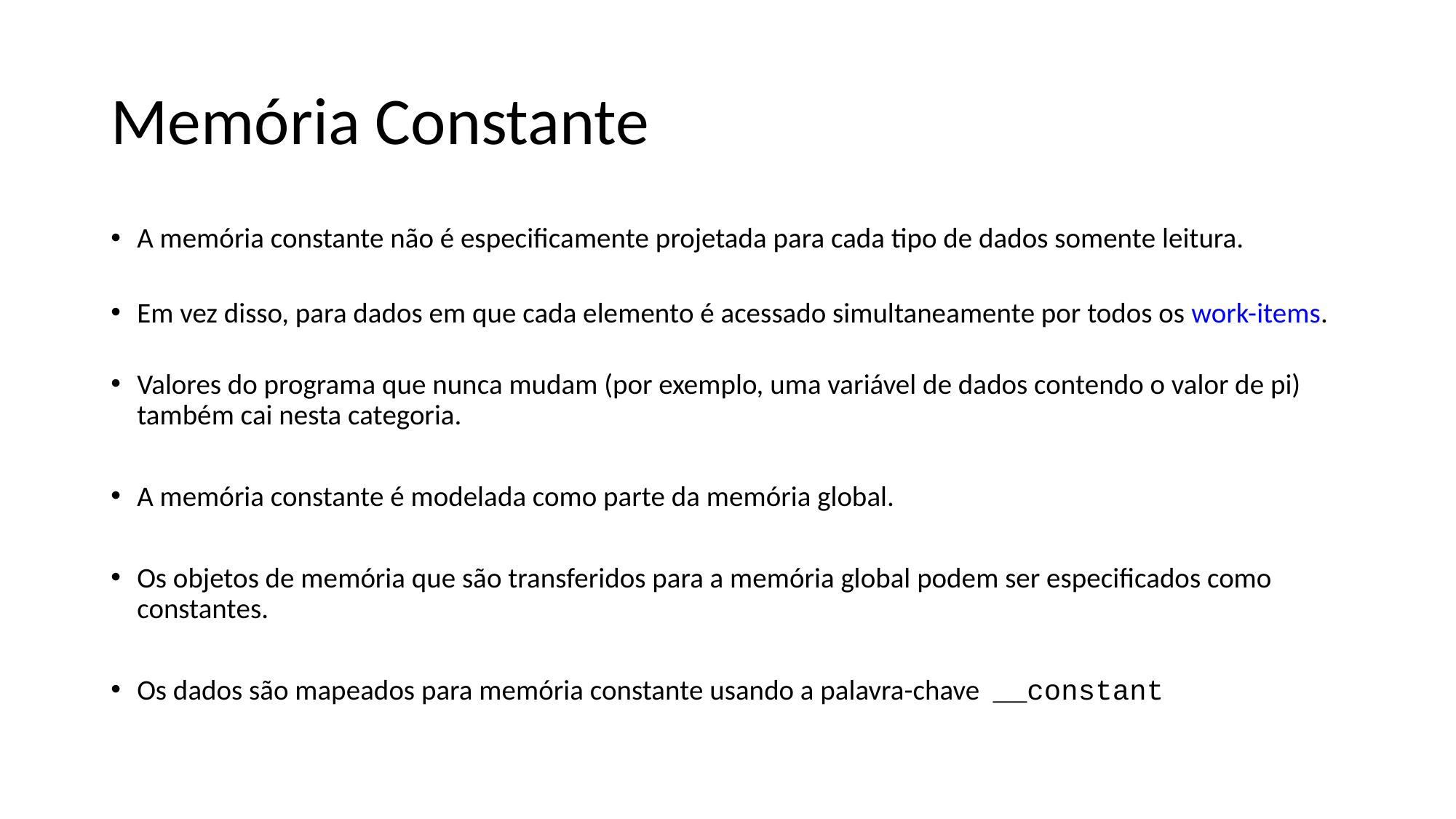

# Memória Constante
A memória constante não é especificamente projetada para cada tipo de dados somente leitura.
Em vez disso, para dados em que cada elemento é acessado simultaneamente por todos os work-items.
Valores do programa que nunca mudam (por exemplo, uma variável de dados contendo o valor de pi) também cai nesta categoria.

A memória constante é modelada como parte da memória global.

Os objetos de memória que são transferidos para a memória global podem ser especificados como constantes.

Os dados são mapeados para memória constante usando a palavra-chave  __constant